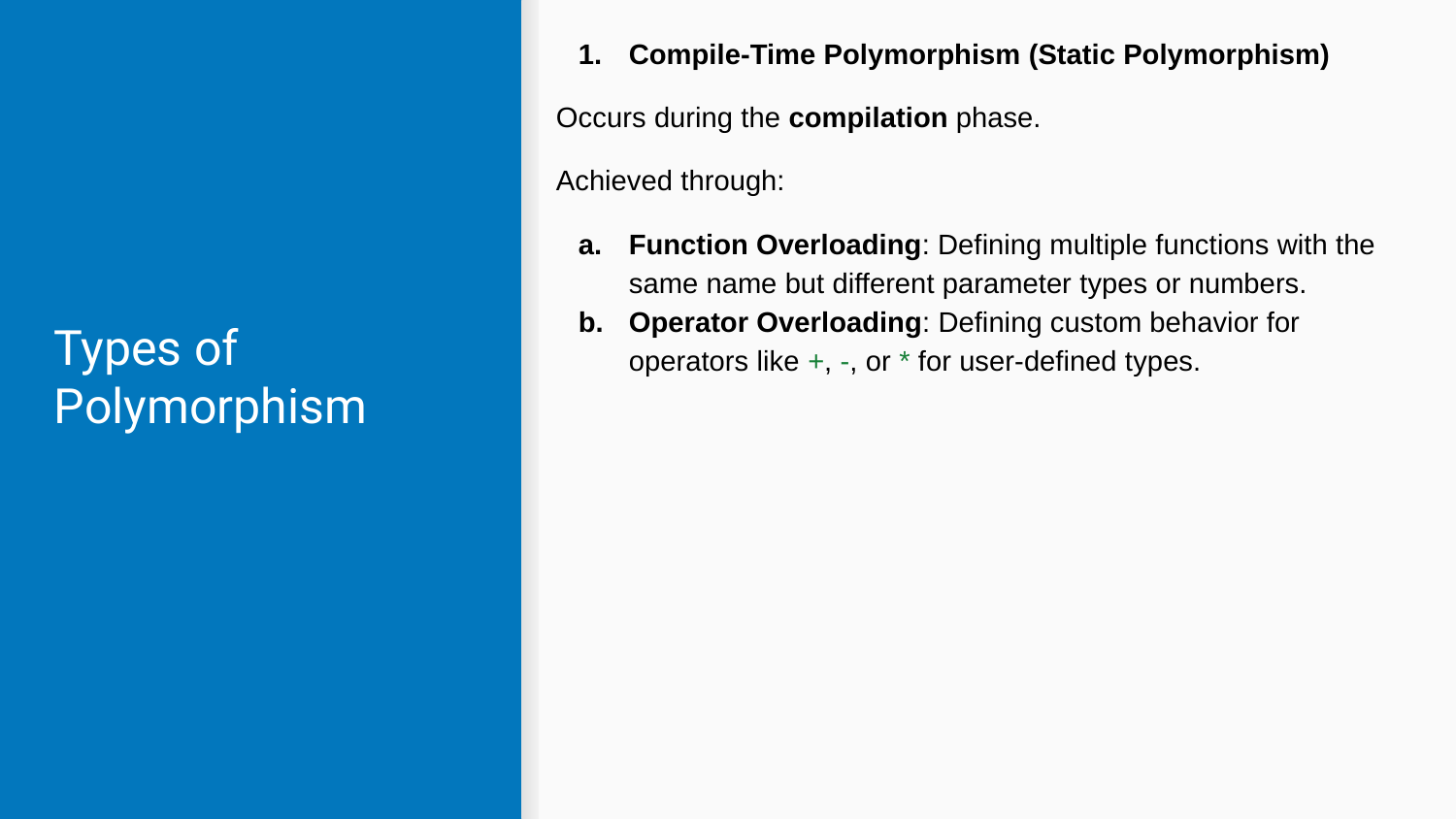

Compile-Time Polymorphism (Static Polymorphism)
Occurs during the compilation phase.
Achieved through:
Function Overloading: Defining multiple functions with the same name but different parameter types or numbers.
Operator Overloading: Defining custom behavior for operators like +, -, or * for user-defined types.
# Types of Polymorphism